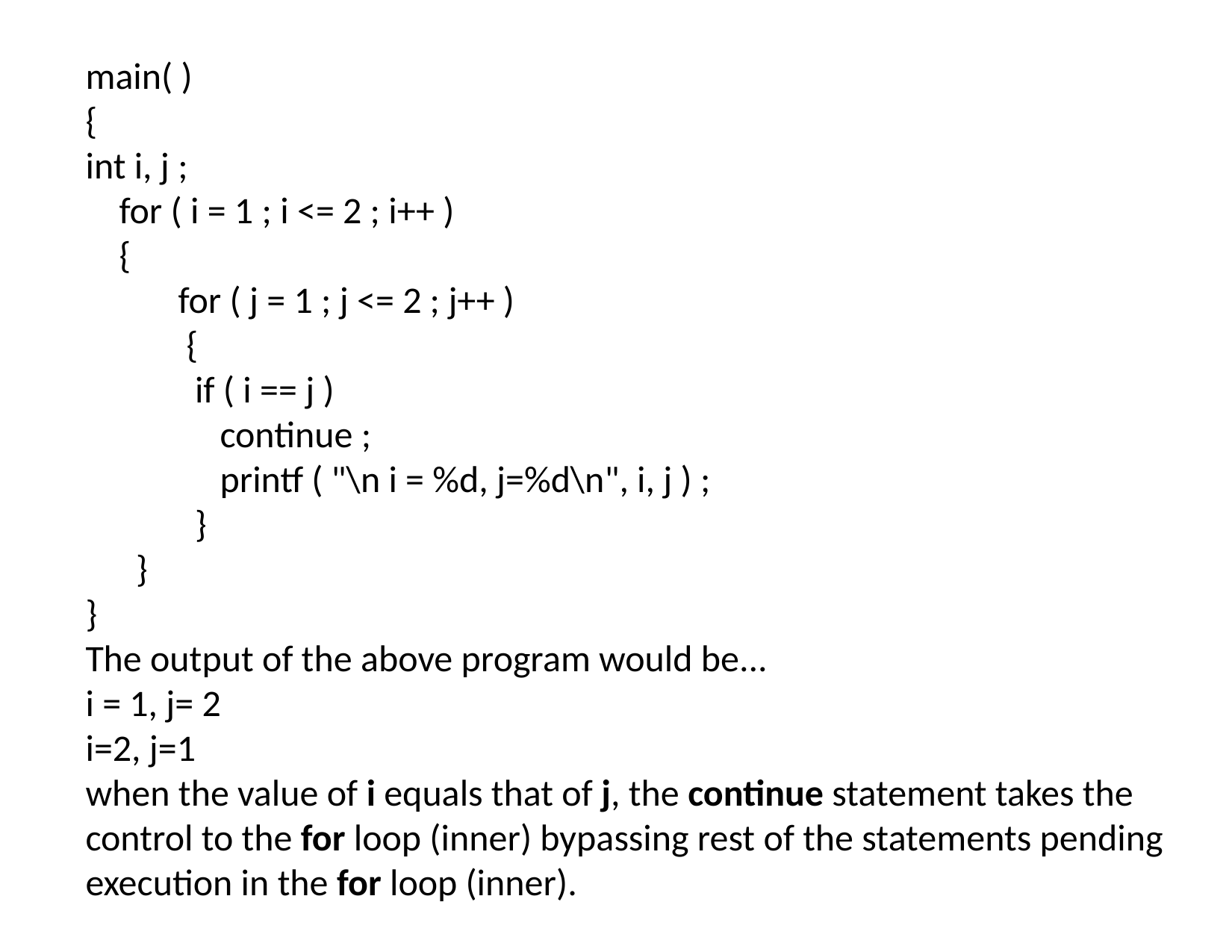

main( )
{
int i, j ;
    for ( i = 1 ; i <= 2 ; i++ )
    {
           for ( j = 1 ; j <= 2 ; j++ )
            {
             if ( i == j )
                continue ;
                printf ( "\n i = %d, j=%d\n", i, j ) ;
             }
      }
}
The output of the above program would be...
i = 1, j= 2
i=2, j=1
when the value of i equals that of j, the continue statement takes the control to the for loop (inner) bypassing rest of the statements pending execution in the for loop (inner).